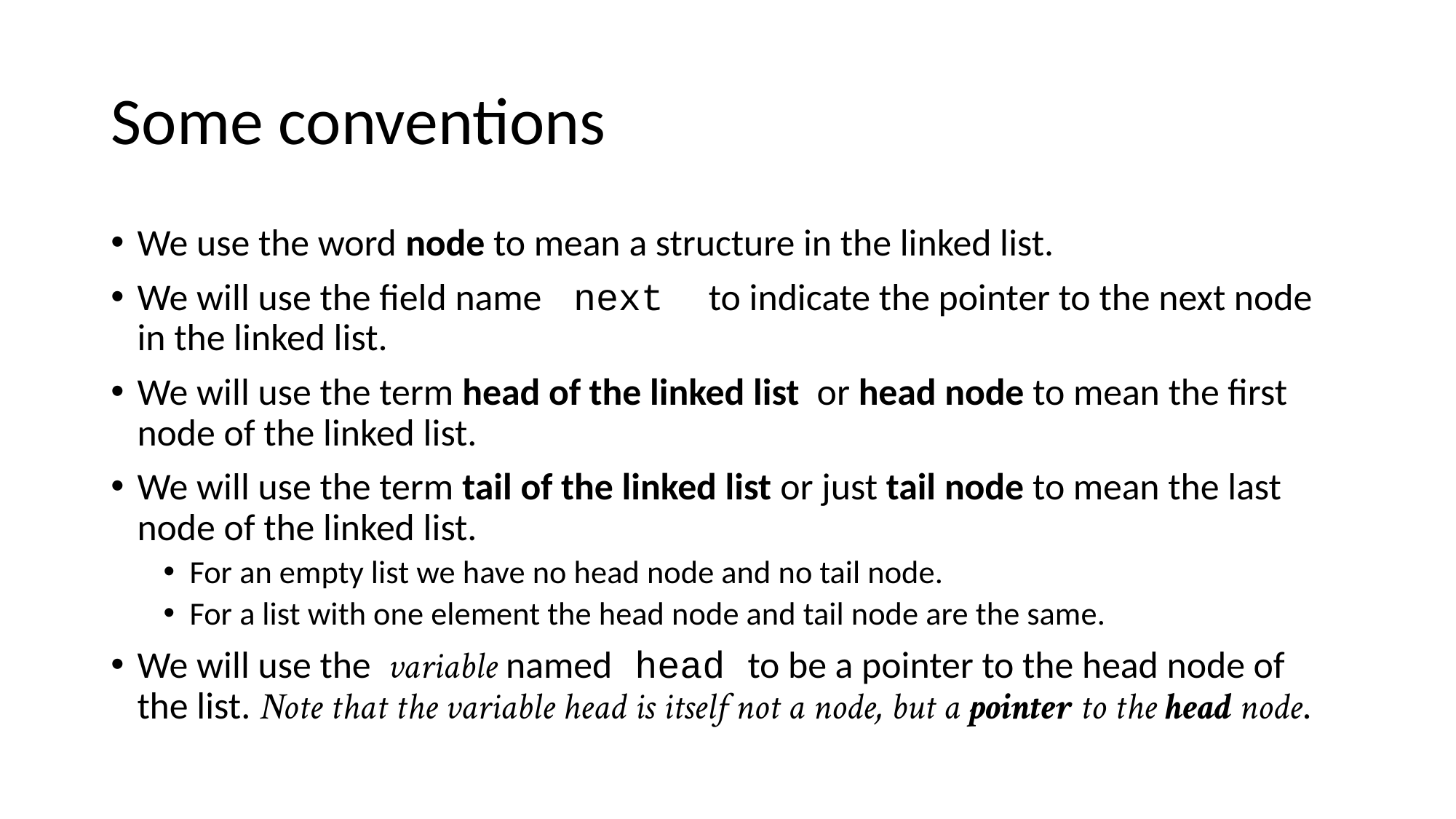

# Some conventions
We use the word node to mean a structure in the linked list.
We will use the field name  next  to indicate the pointer to the next node in the linked list.
We will use the term head of the linked list  or head node to mean the first node of the linked list.
We will use the term tail of the linked list or just tail node to mean the last node of the linked list.
For an empty list we have no head node and no tail node.
For a list with one element the head node and tail node are the same.
We will use the  variable named head to be a pointer to the head node of the list. Note that the variable head is itself not a node, but a pointer to the head node.